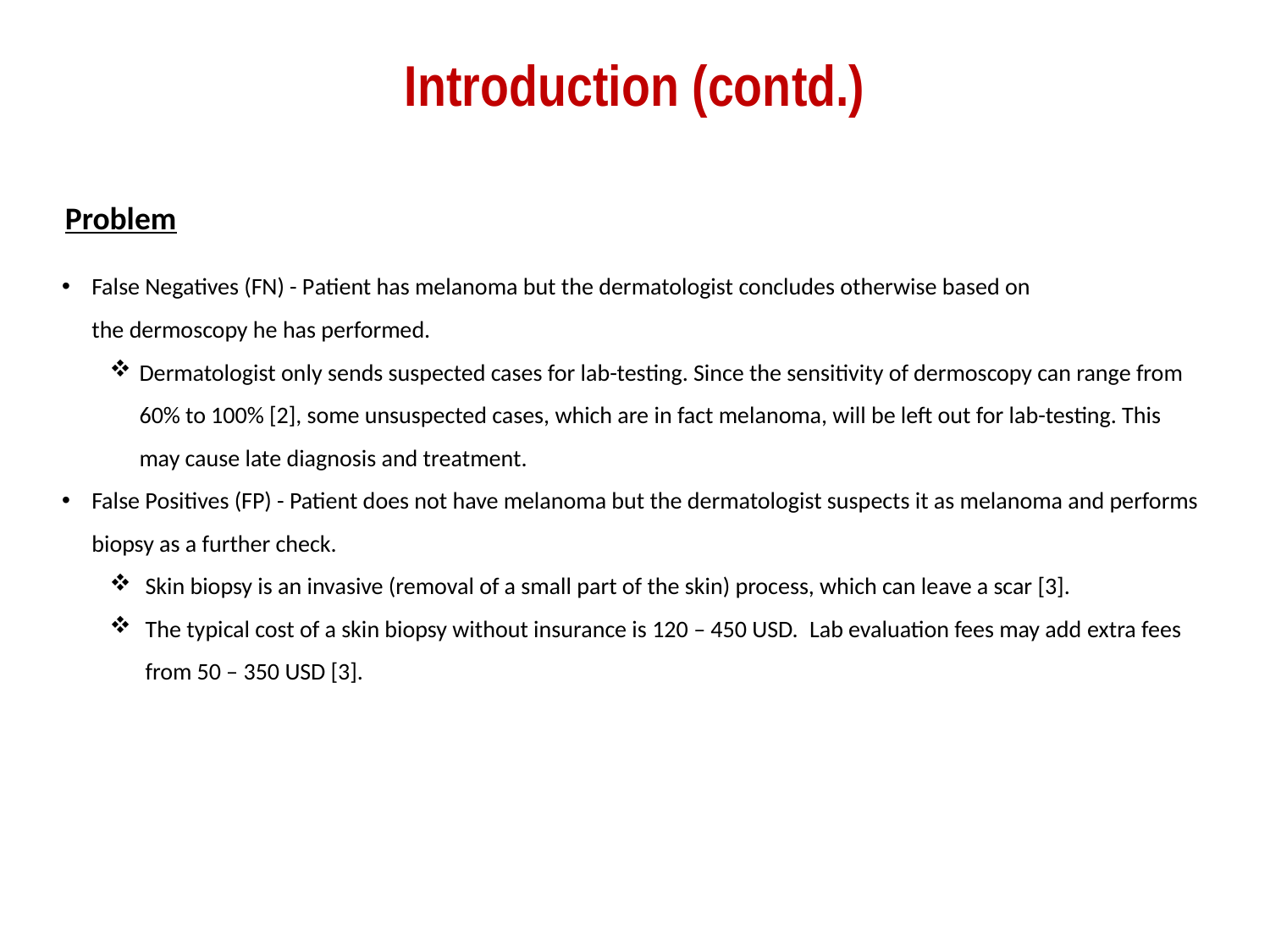

# Introduction (contd.)
Problem
False Negatives (FN) - Patient has melanoma but the dermatologist concludes otherwise based on the dermoscopy he has performed.​
Dermatologist only sends suspected cases for lab-testing. Since the sensitivity of dermoscopy can range from 60% to 100% [2], some unsuspected cases, which are in fact melanoma, will be left out for lab-testing. This may cause late diagnosis and treatment.
False Positives​ (FP) - Patient does not have melanoma but the dermatologist suspects it as melanoma and performs biopsy as a further check.
Skin biopsy is an invasive (removal of a small part of the skin) process, which can leave a scar [3].
The typical cost of a skin biopsy without insurance is 120 – 450 USD.  Lab evaluation fees may add extra fees from 50 – 350 USD [3].